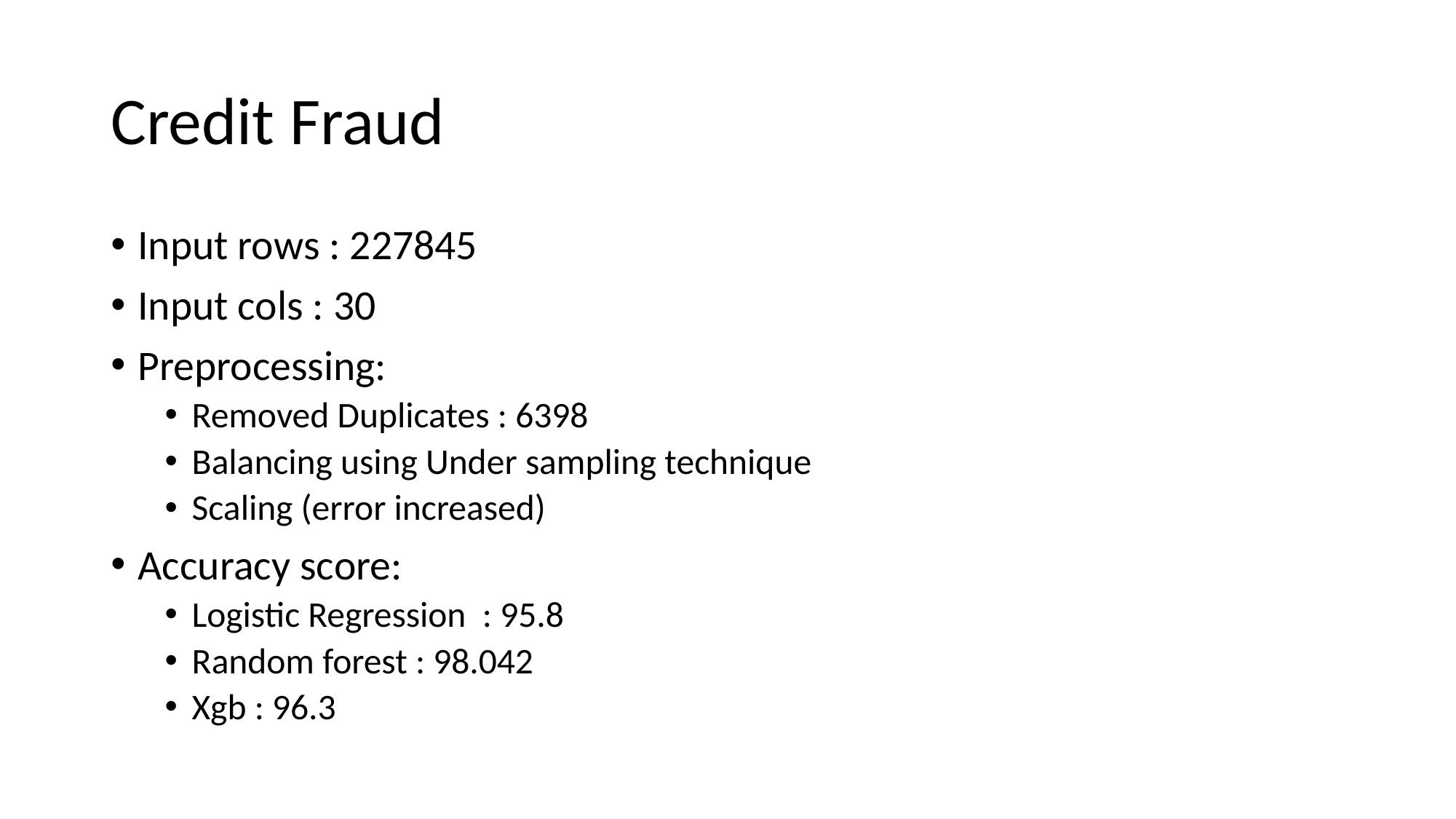

# Credit Fraud
Input rows : 227845
Input cols : 30
Preprocessing:
Removed Duplicates : 6398
Balancing using Under sampling technique
Scaling (error increased)
Accuracy score:
Logistic Regression  : 95.8
Random forest : 98.042
Xgb : 96.3